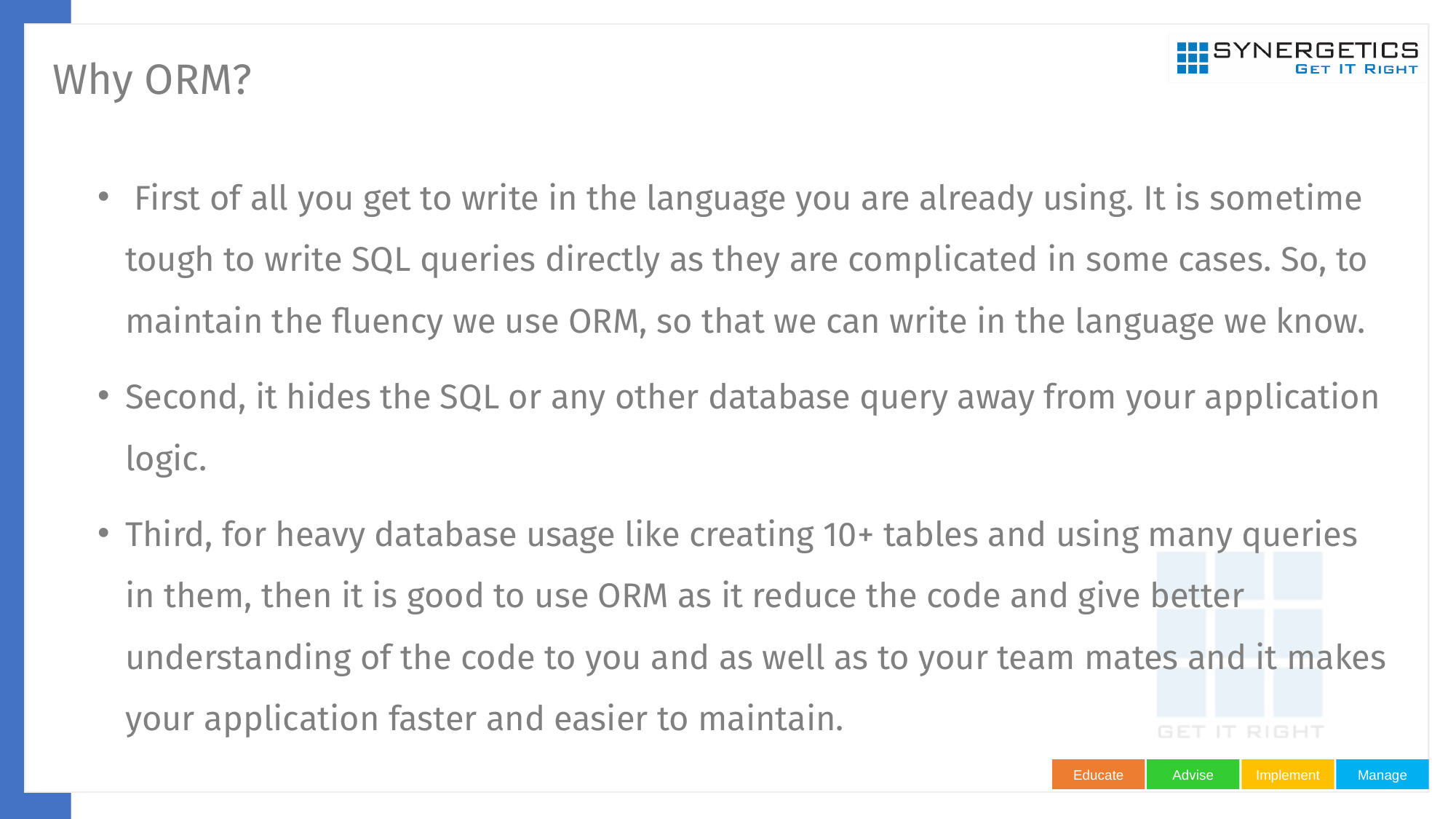

# Why ORM?
 First of all you get to write in the language you are already using. It is sometime tough to write SQL queries directly as they are complicated in some cases. So, to maintain the fluency we use ORM, so that we can write in the language we know.
Second, it hides the SQL or any other database query away from your application logic.
Third, for heavy database usage like creating 10+ tables and using many queries in them, then it is good to use ORM as it reduce the code and give better understanding of the code to you and as well as to your team mates and it makes your application faster and easier to maintain.